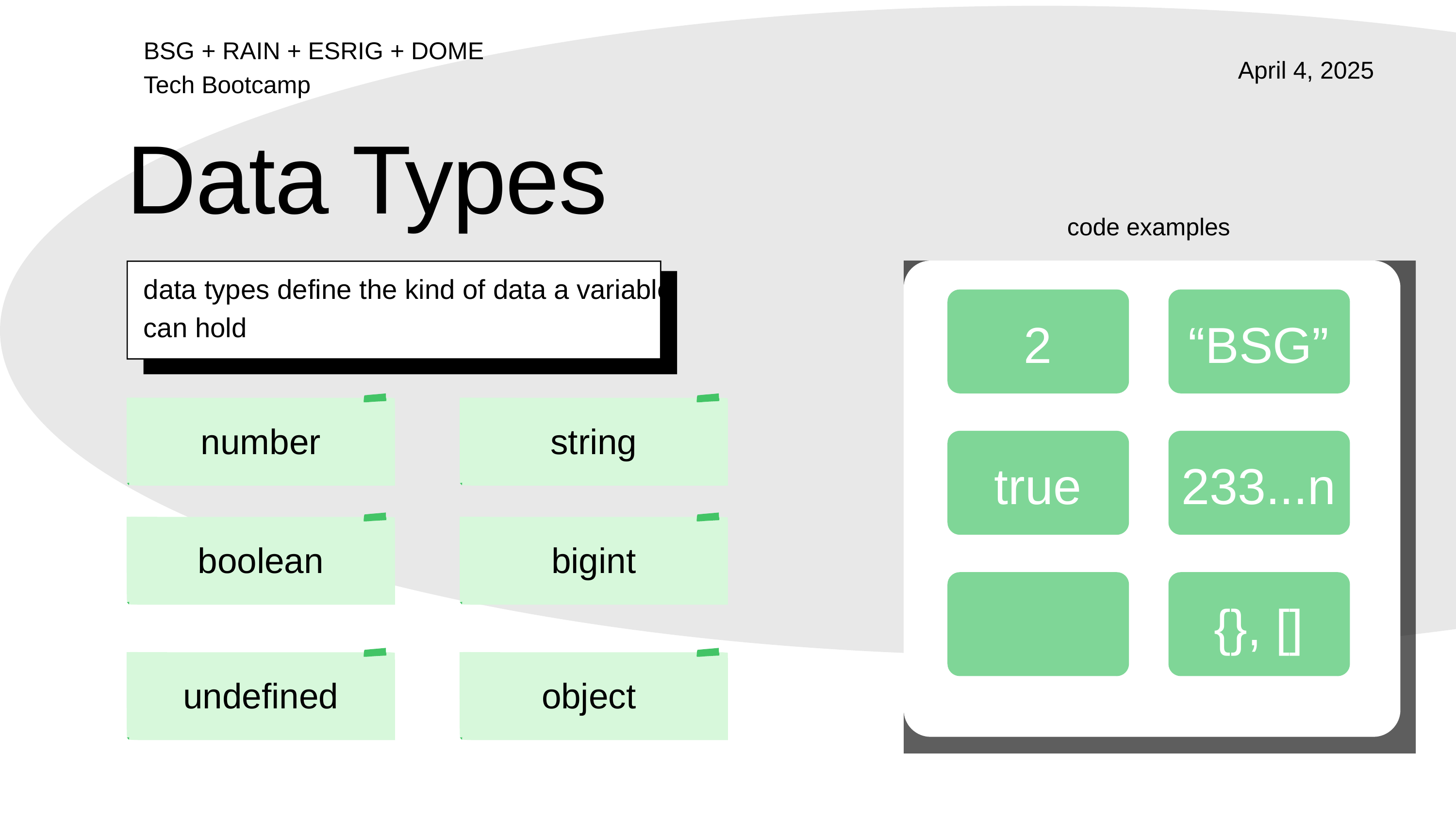

BSG + RAIN + ESRIG + DOME
Tech Bootcamp

April 4, 2025
Data Types
code examples

data types define the kind of data a variable can hold

2

“BSG”

number

string

true

233...n

boolean

bigint

{}, []

undefined

object